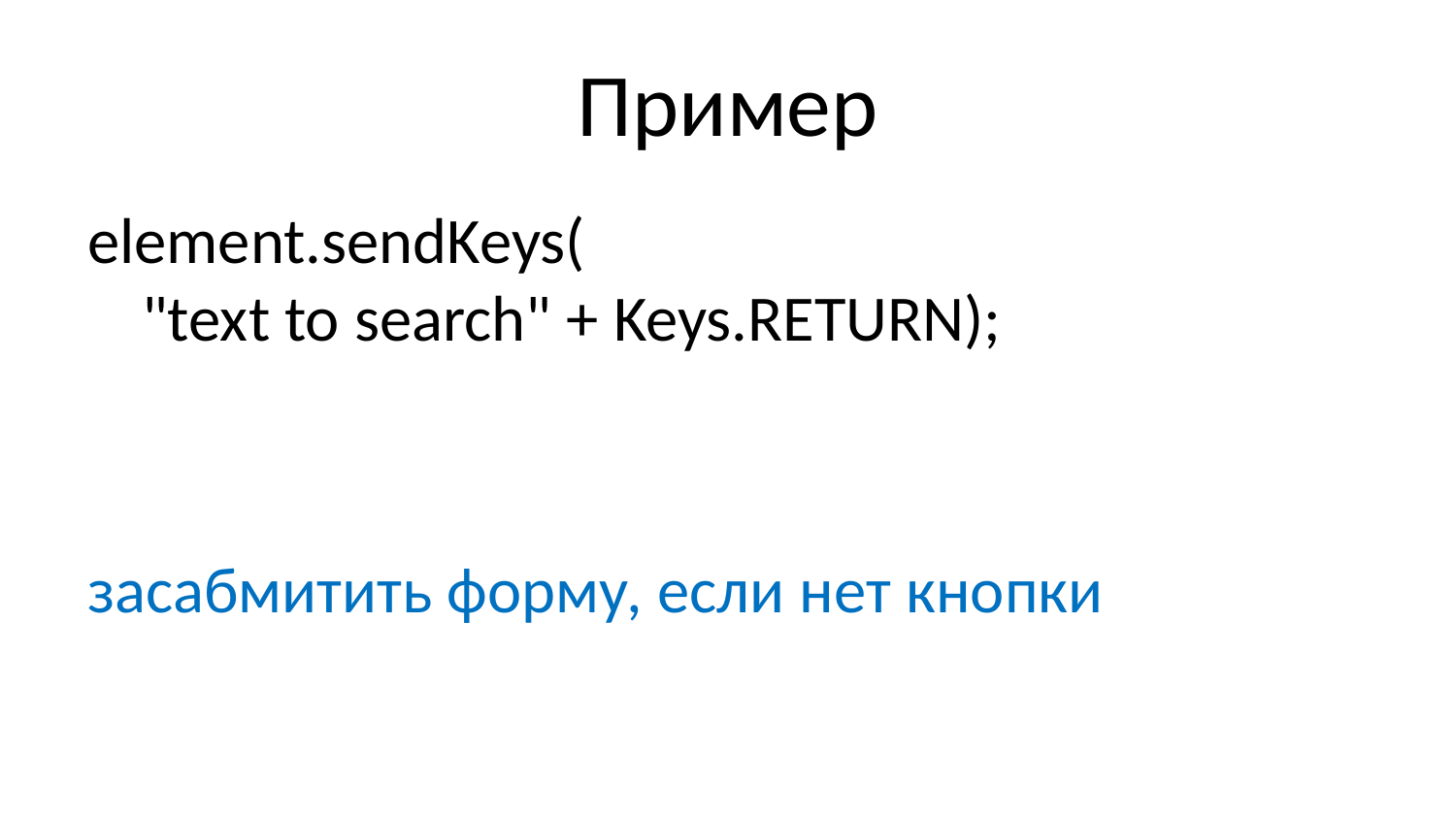

# Пример
element.sendKeys(
"text to search" + Keys.RETURN);

засабмитить форму, если нет кнопки